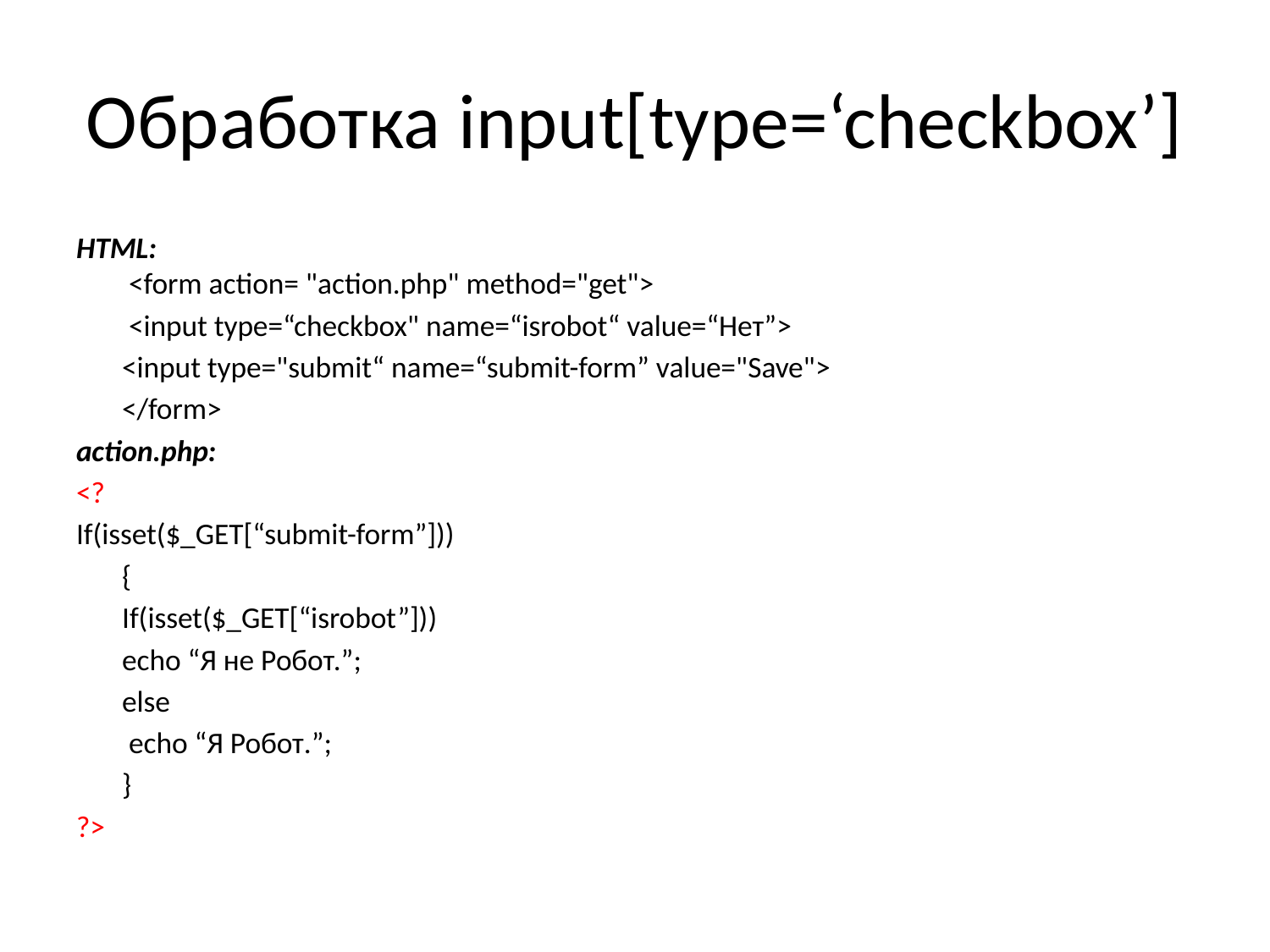

# Обработка input[type=‘checkbox’]
HTML:
 <form action= "action.php" method="get">
		 <input type=“checkbox" name=“isrobot“ value=“Нет”>
		<input type="submit“ name=“submit-form” value="Save">
	</form>
action.php:
<?
If(isset($_GET[“submit-form”]))
	{
	If(isset($_GET[“isrobot”]))
		echo “Я не Робот.”;
	else
		 echo “Я Робот.”;
	}
?>